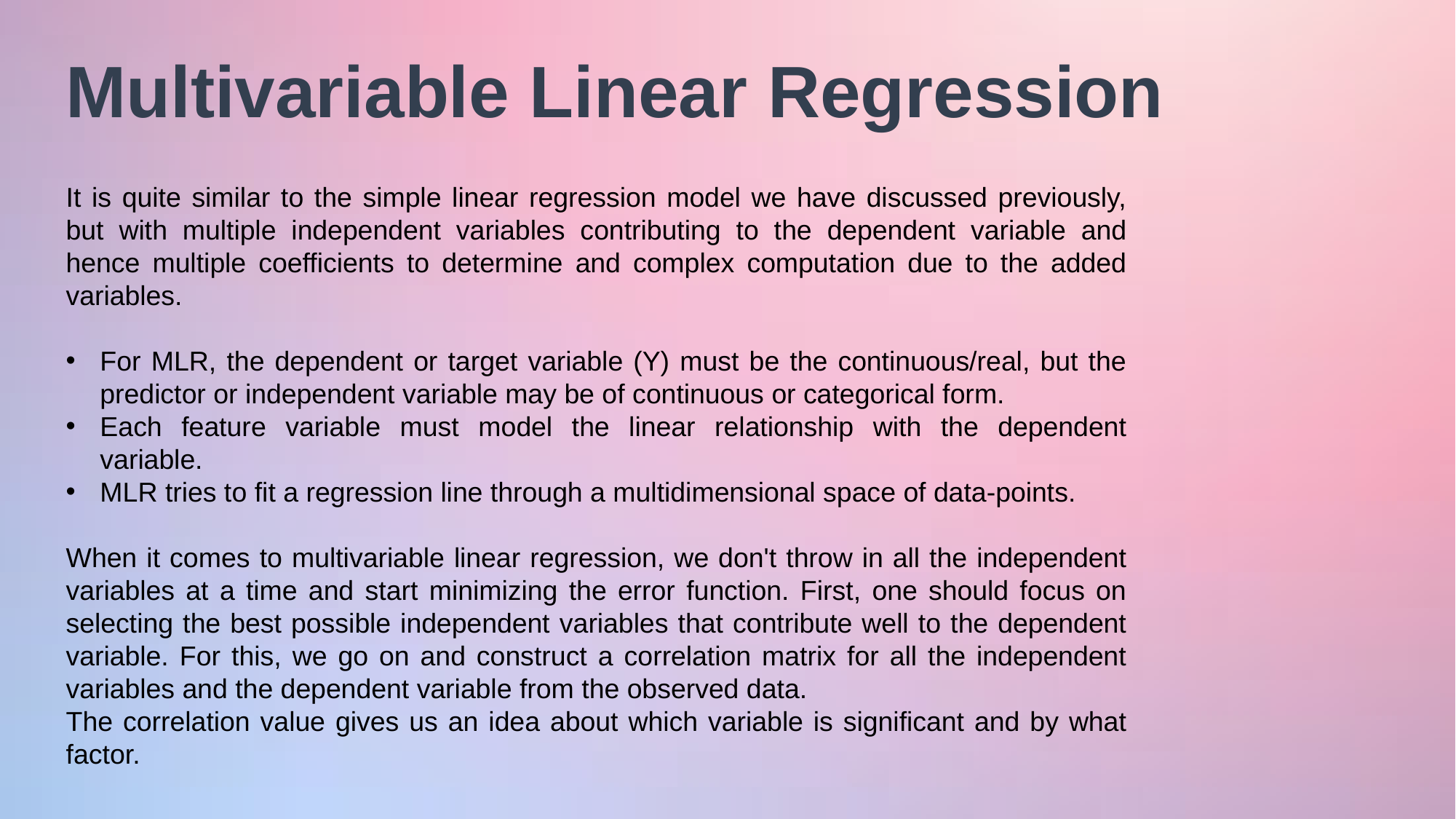

Multivariable Linear Regression
It is quite similar to the simple linear regression model we have discussed previously, but with multiple independent variables contributing to the dependent variable and hence multiple coefficients to determine and complex computation due to the added variables.

For MLR, the dependent or target variable (Y) must be the continuous/real, but the predictor or independent variable may be of continuous or categorical form.
Each feature variable must model the linear relationship with the dependent variable.
MLR tries to fit a regression line through a multidimensional space of data-points.

When it comes to multivariable linear regression, we don't throw in all the independent variables at a time and start minimizing the error function. First, one should focus on selecting the best possible independent variables that contribute well to the dependent variable. For this, we go on and construct a correlation matrix for all the independent variables and the dependent variable from the observed data.
The correlation value gives us an idea about which variable is significant and by what factor.